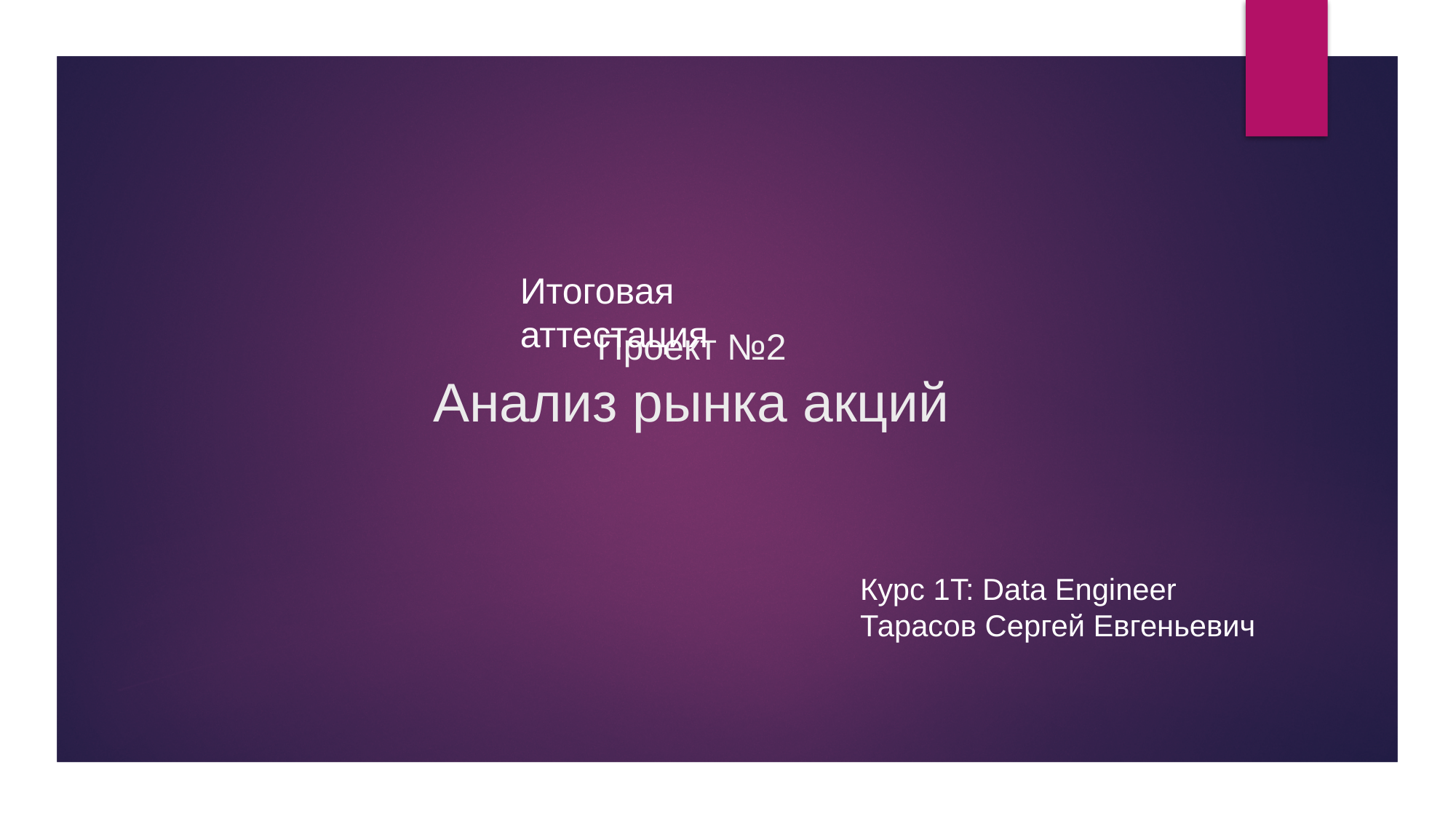

# Проект №2 Анализ рынка акций
Итоговая аттестация
Курс 1T: Data Engineer
Тарасов Сергей Евгеньевич